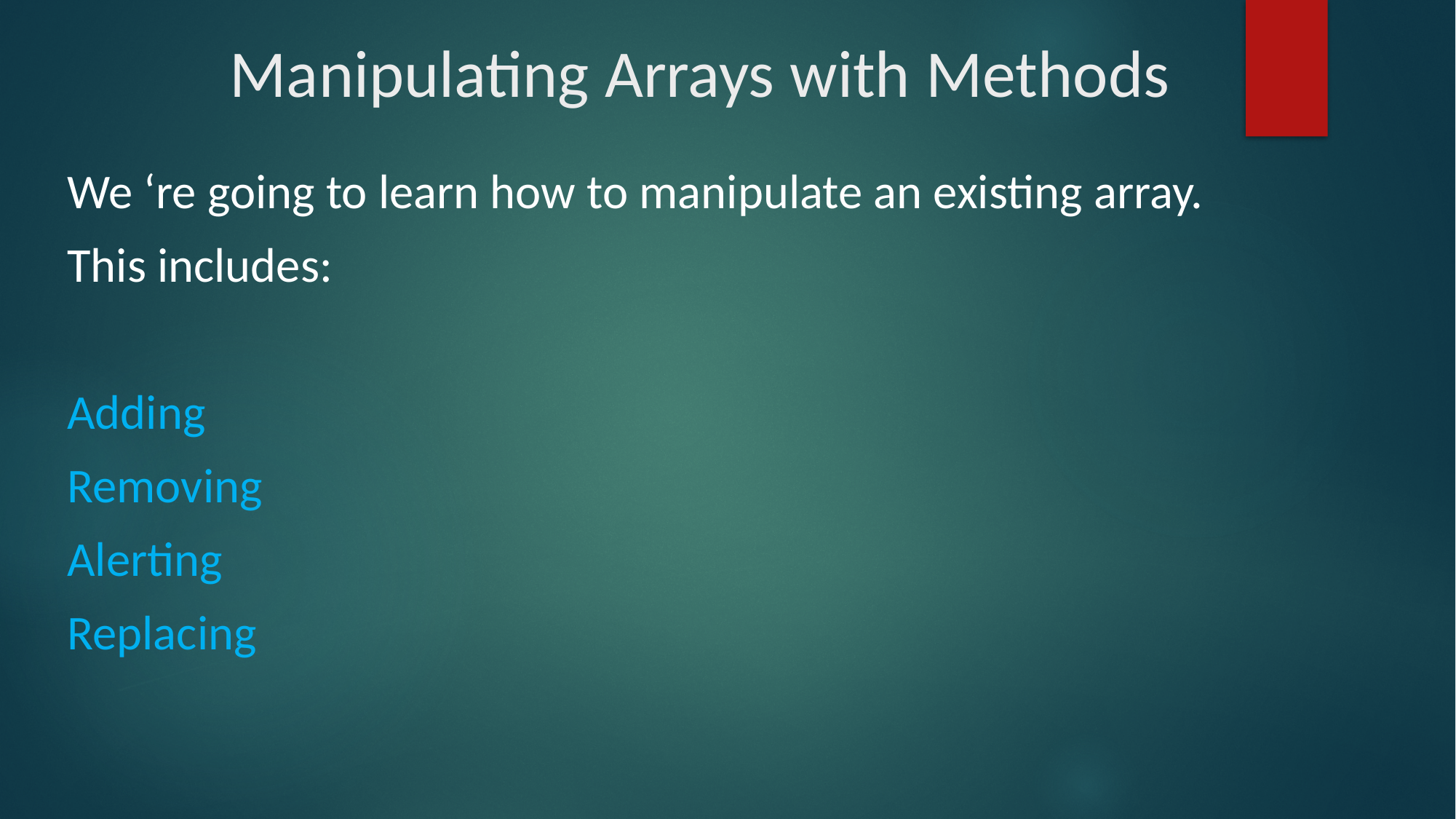

# Manipulating Arrays with Methods
We ‘re going to learn how to manipulate an existing array.
This includes:

Adding
Removing
Alerting
Replacing